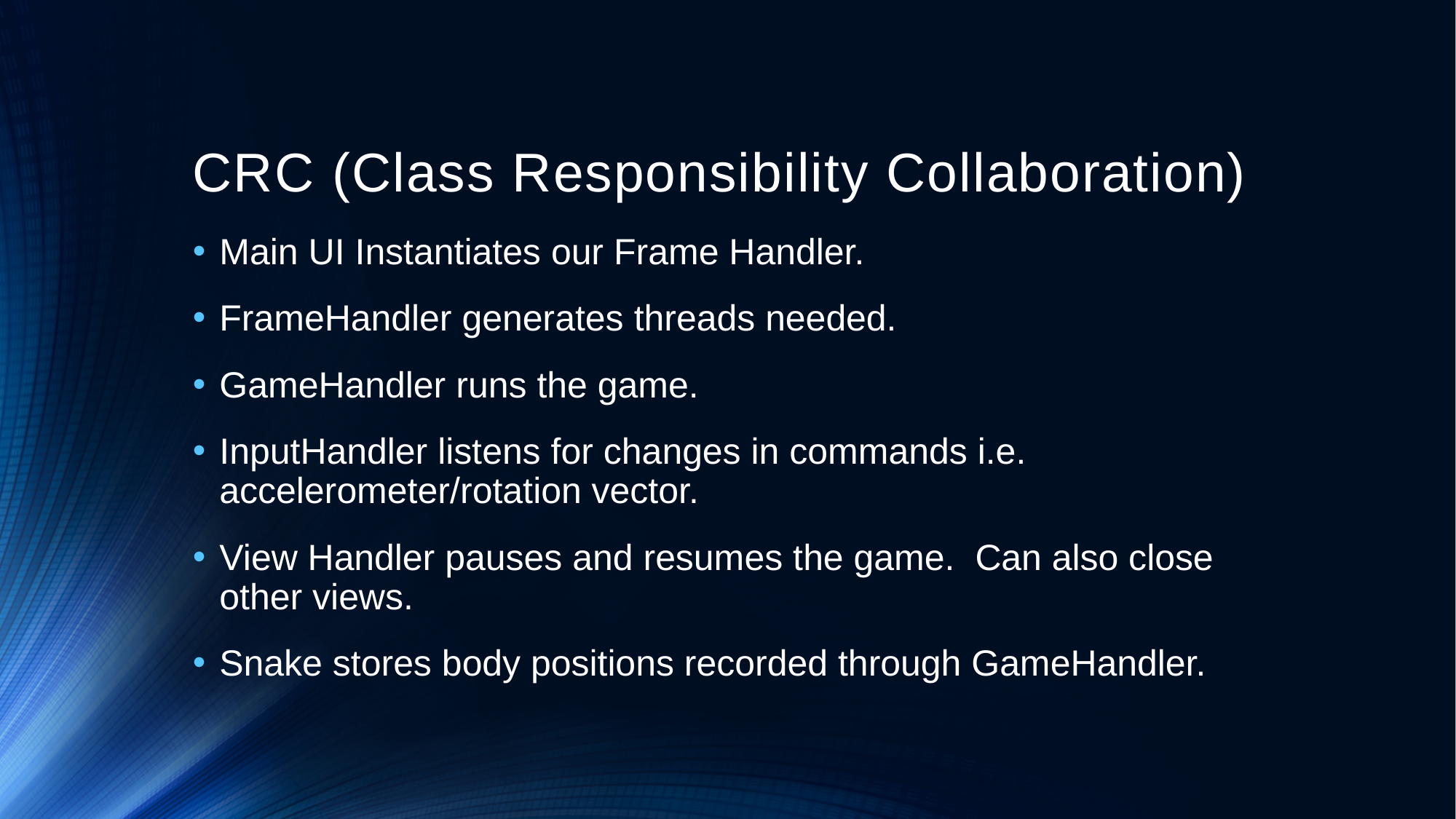

# CRC (Class Responsibility Collaboration)
Main UI Instantiates our Frame Handler.
FrameHandler generates threads needed.
GameHandler runs the game.
InputHandler listens for changes in commands i.e. accelerometer/rotation vector.
View Handler pauses and resumes the game.  Can also close other views.
Snake stores body positions recorded through GameHandler.